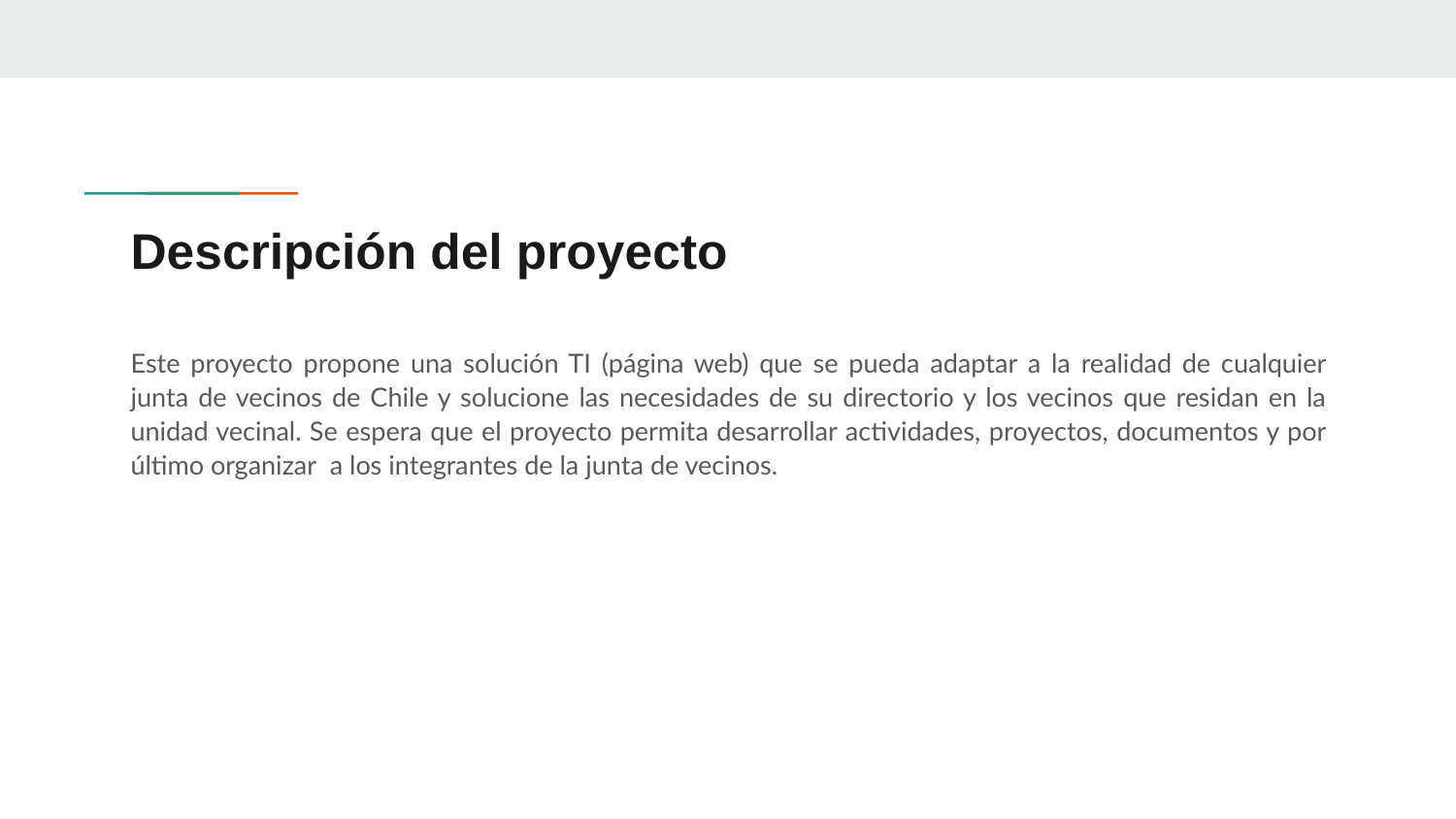

# Descripción del proyecto
Este proyecto propone una solución TI (página web) que se pueda adaptar a la realidad de cualquier junta de vecinos de Chile y solucione las necesidades de su directorio y los vecinos que residan en la unidad vecinal. Se espera que el proyecto permita desarrollar actividades, proyectos, documentos y por último organizar  a los integrantes de la junta de vecinos.